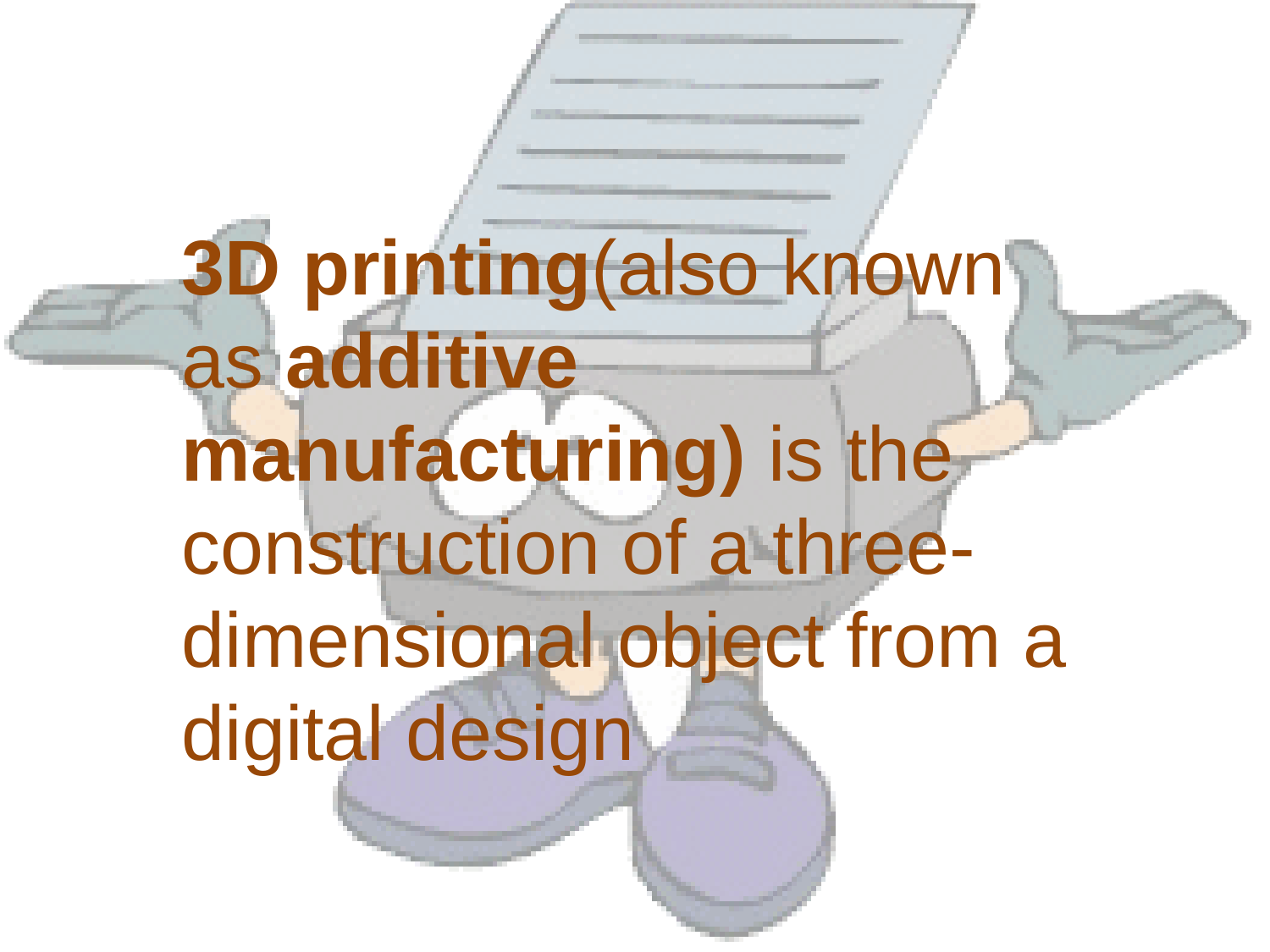

3D printing(also known as additive manufacturing) is the construction of a three-dimensional object from a digital design